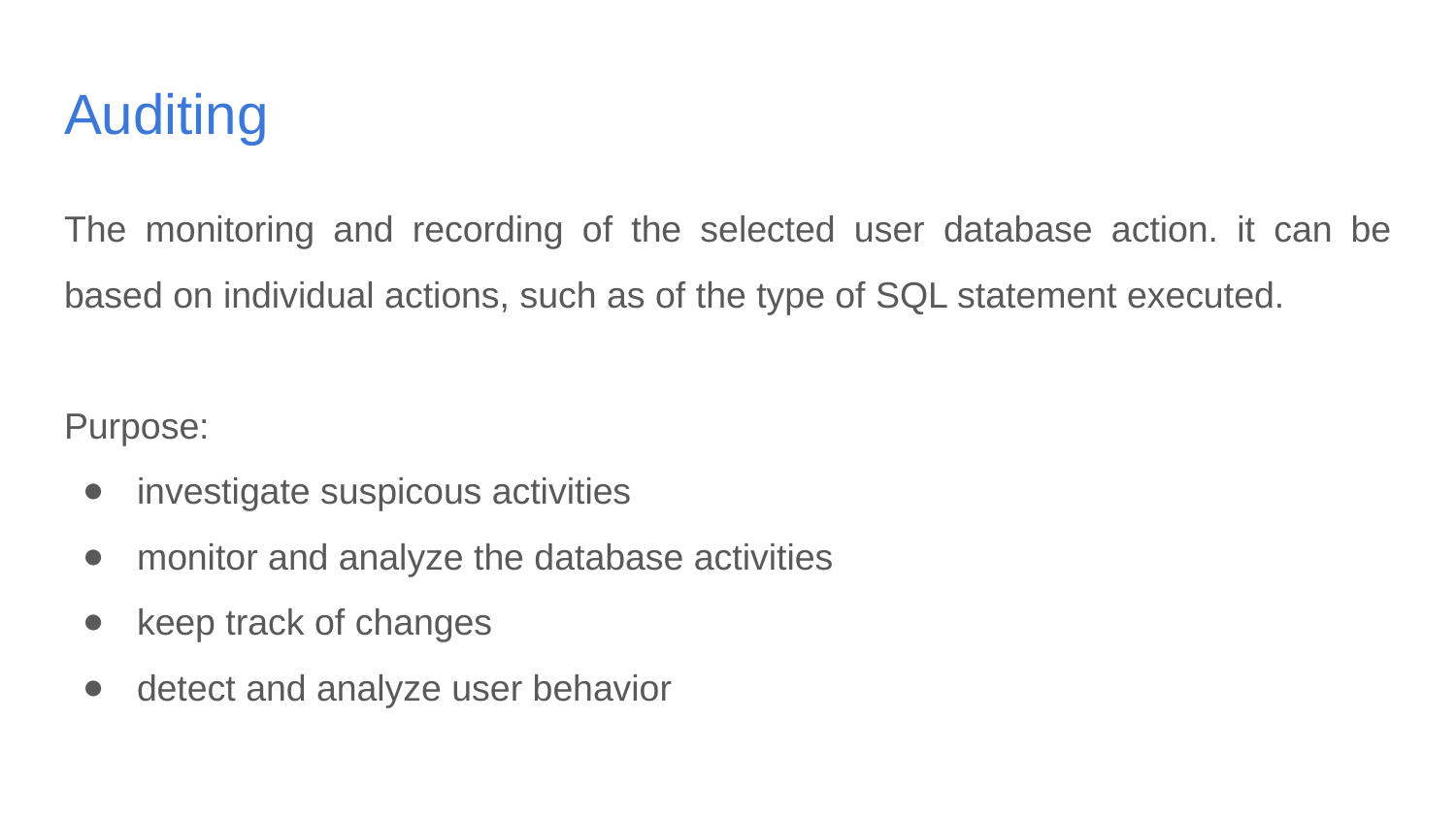

# Auditing
The monitoring and recording of the selected user database action. it can be based on individual actions, such as of the type of SQL statement executed.

Purpose:
investigate suspicous activities
monitor and analyze the database activities
keep track of changes
detect and analyze user behavior